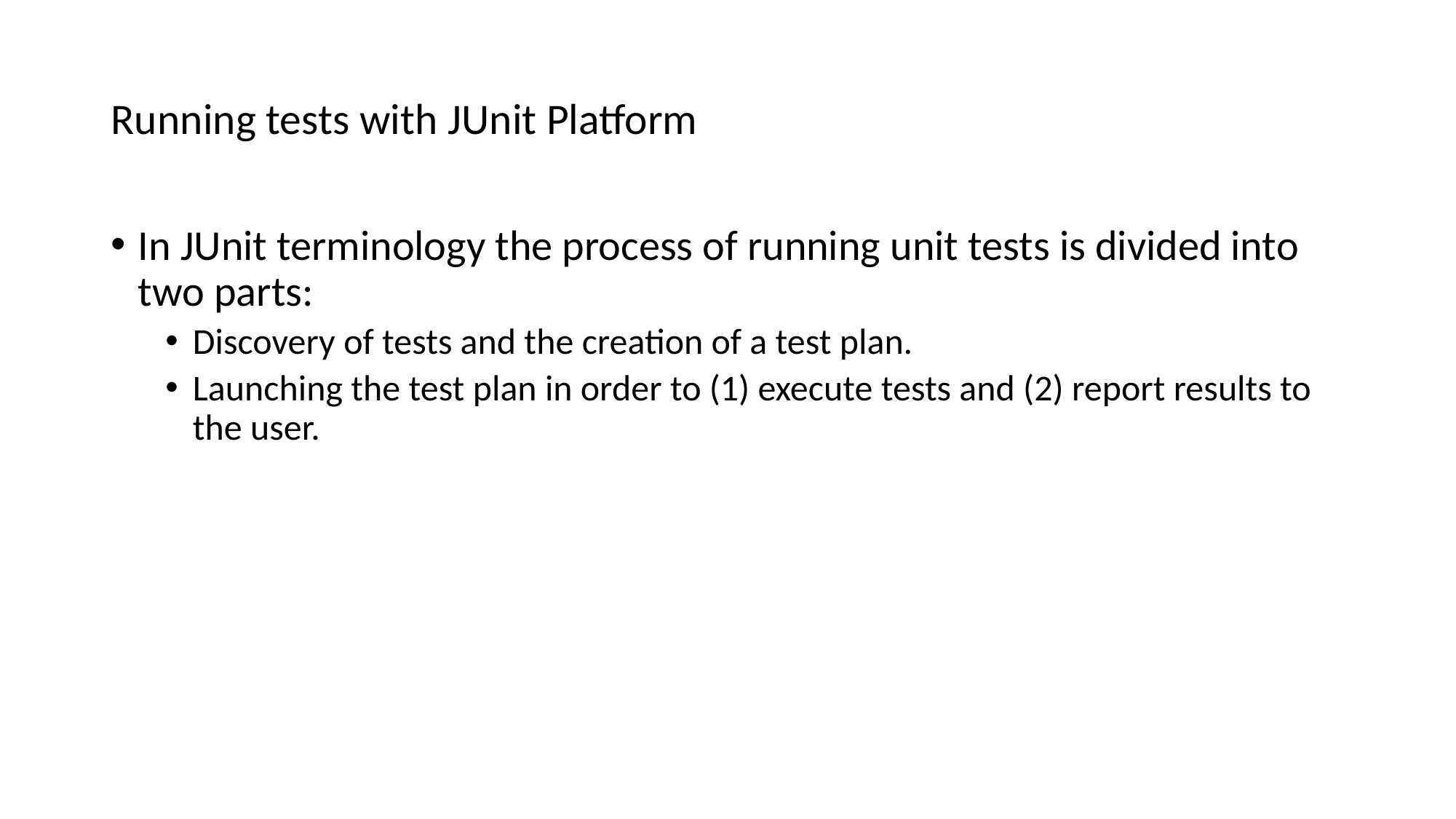

# Running tests with JUnit Platform
In JUnit terminology the process of running unit tests is divided into two parts:
Discovery of tests and the creation of a test plan.
Launching the test plan in order to (1) execute tests and (2) report results to the user.